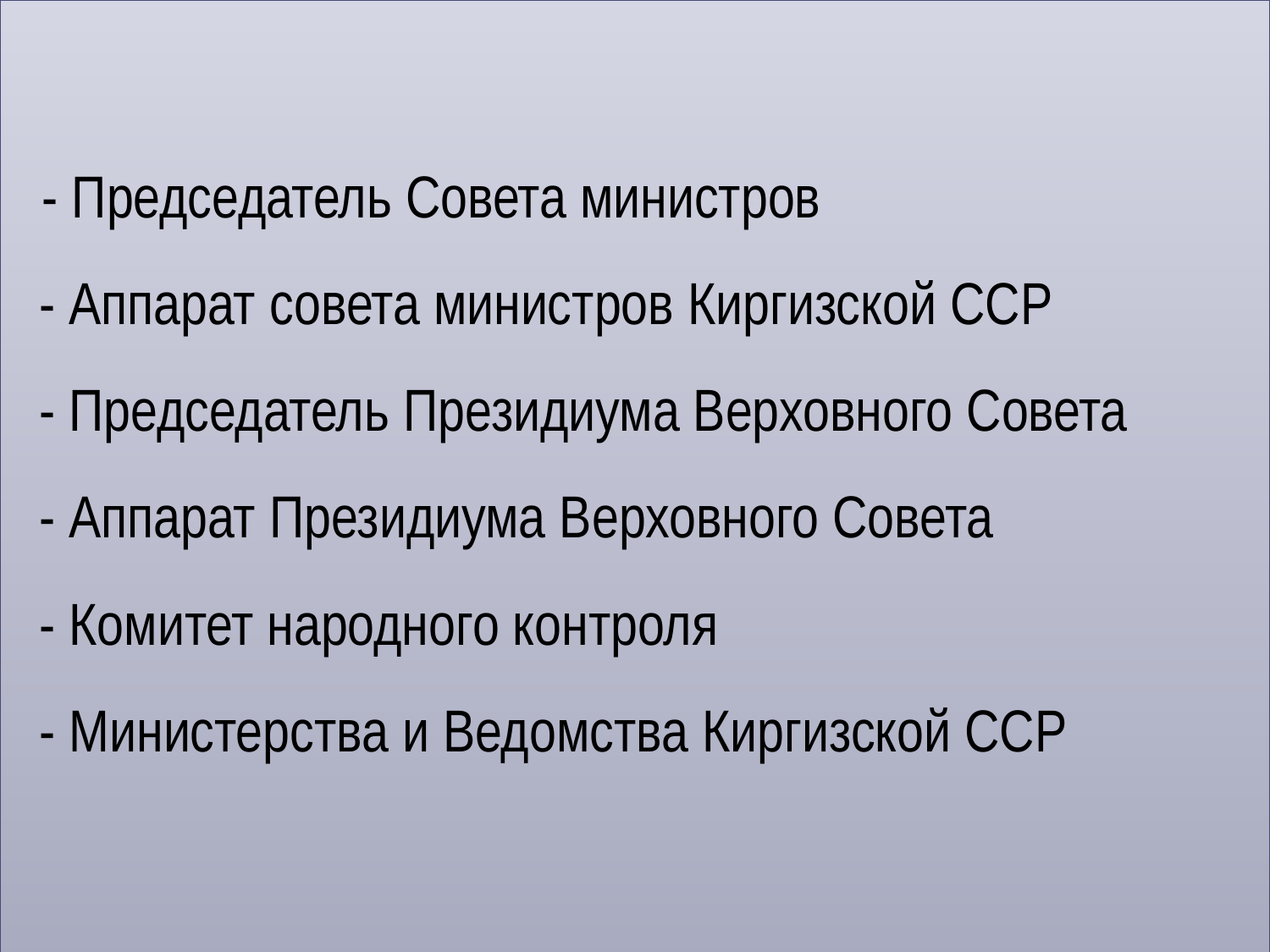

# - Председатель Совета министров - Аппарат совета министров Киргизской ССР - Председатель Президиума Верховного Совета - Аппарат Президиума Верховного Совета - Комитет народного контроля - Министерства и Ведомства Киргизской ССР